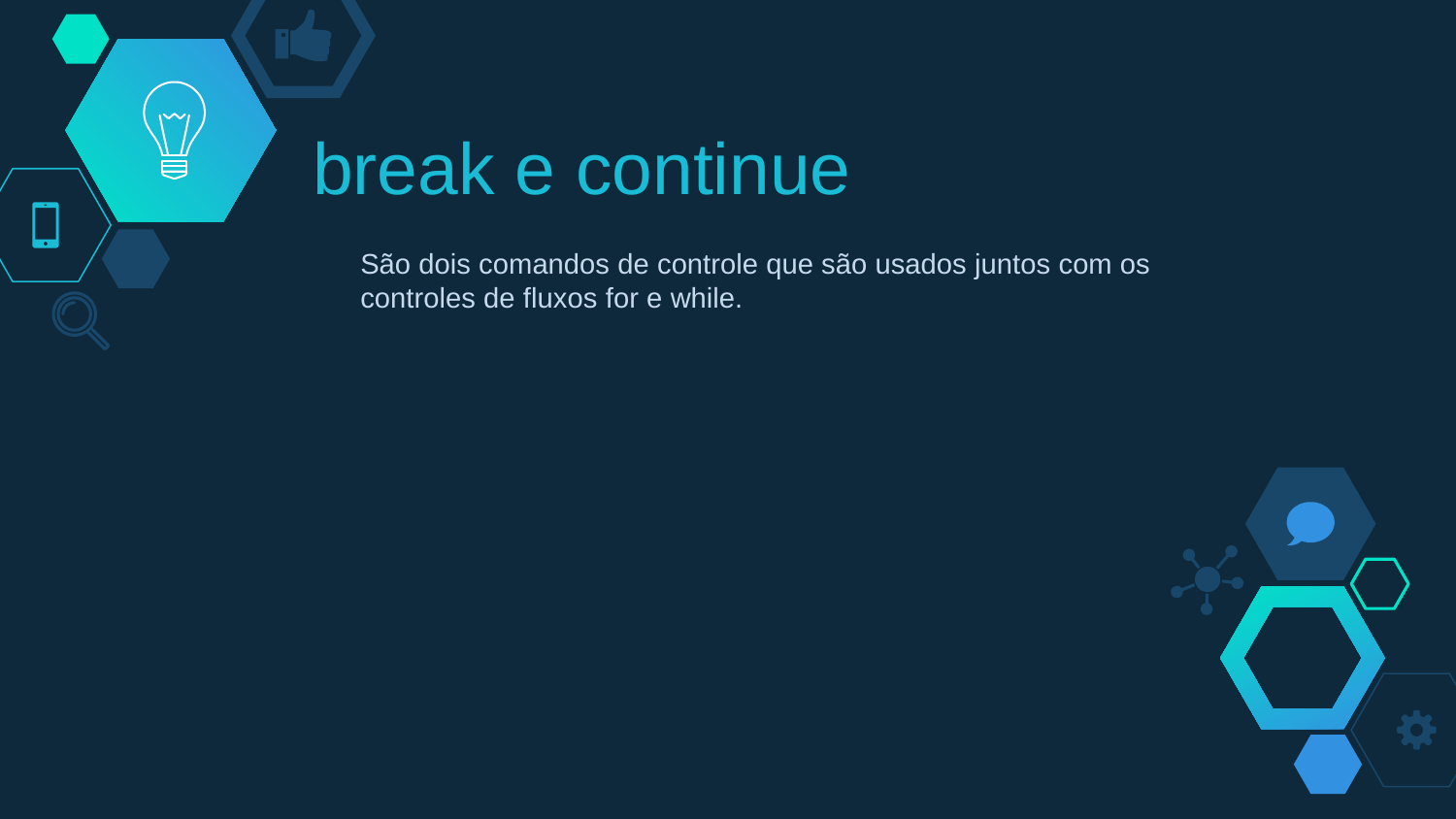

# break e continue
São dois comandos de controle que são usados juntos com os controles de fluxos for e while.